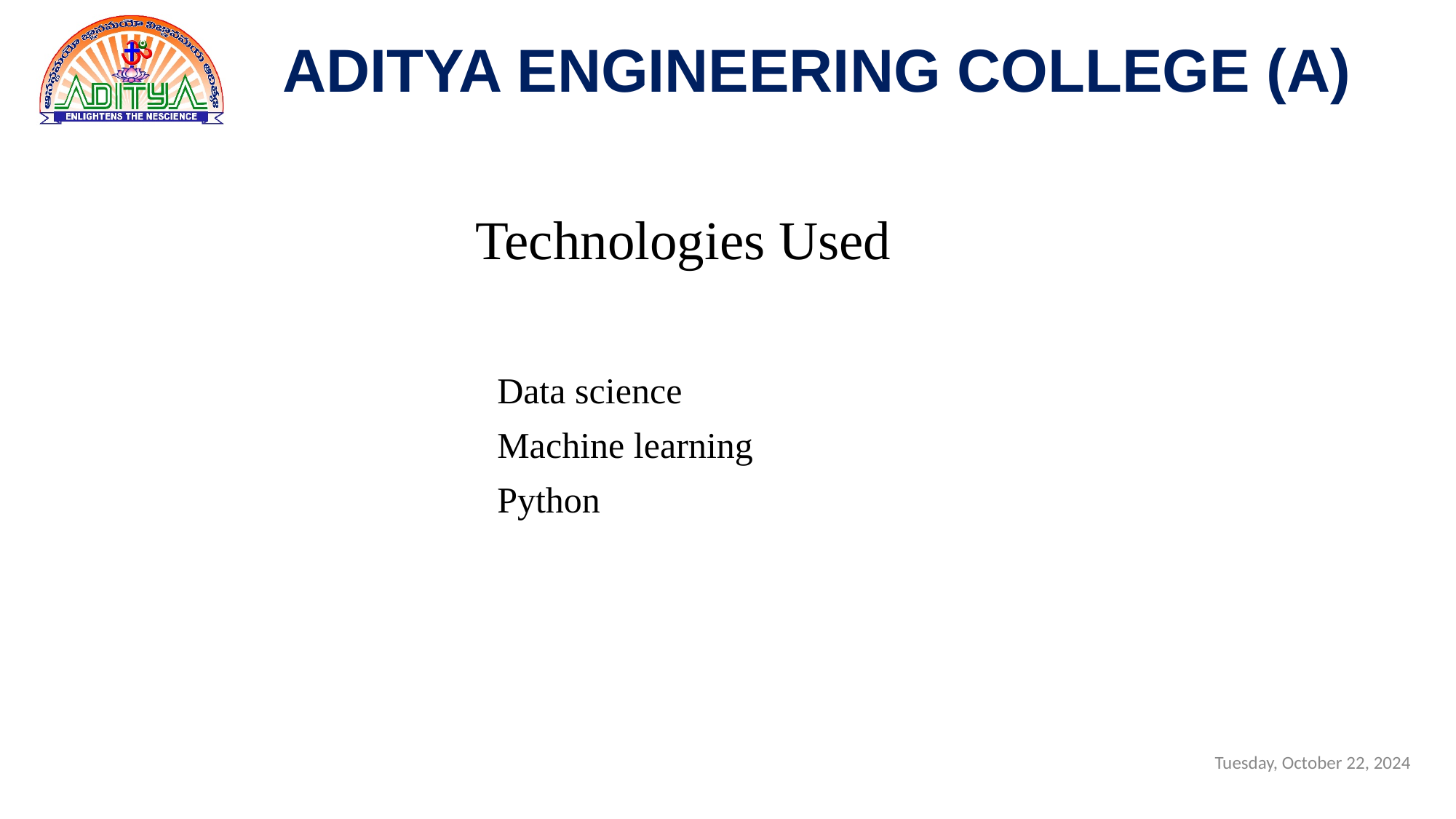

# Technologies Used
Data science
Machine learning
Python
Tuesday, October 22, 2024